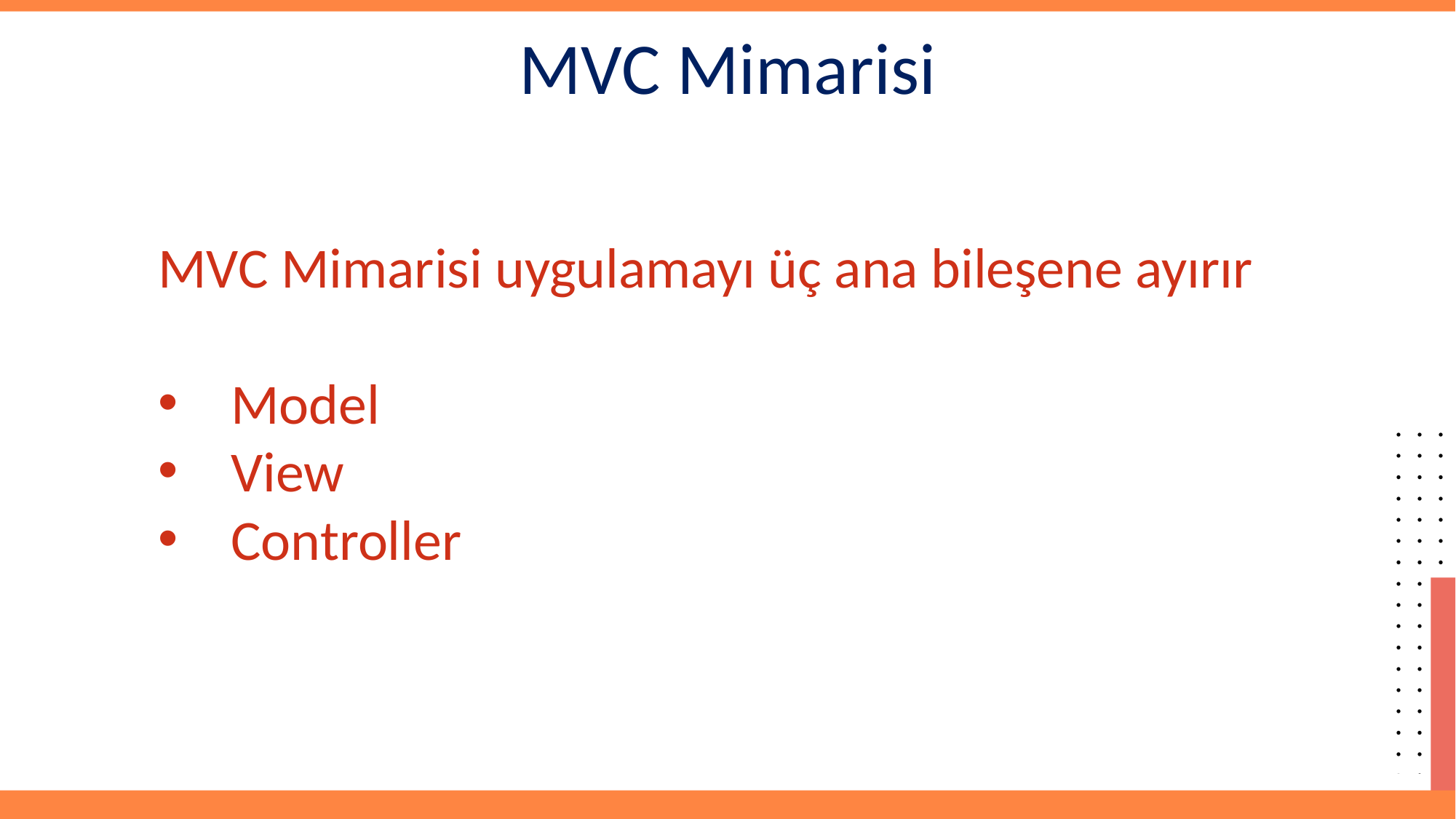

MVC Mimarisi
MVC Mimarisi uygulamayı üç ana bileşene ayırır

Model
View
Controller